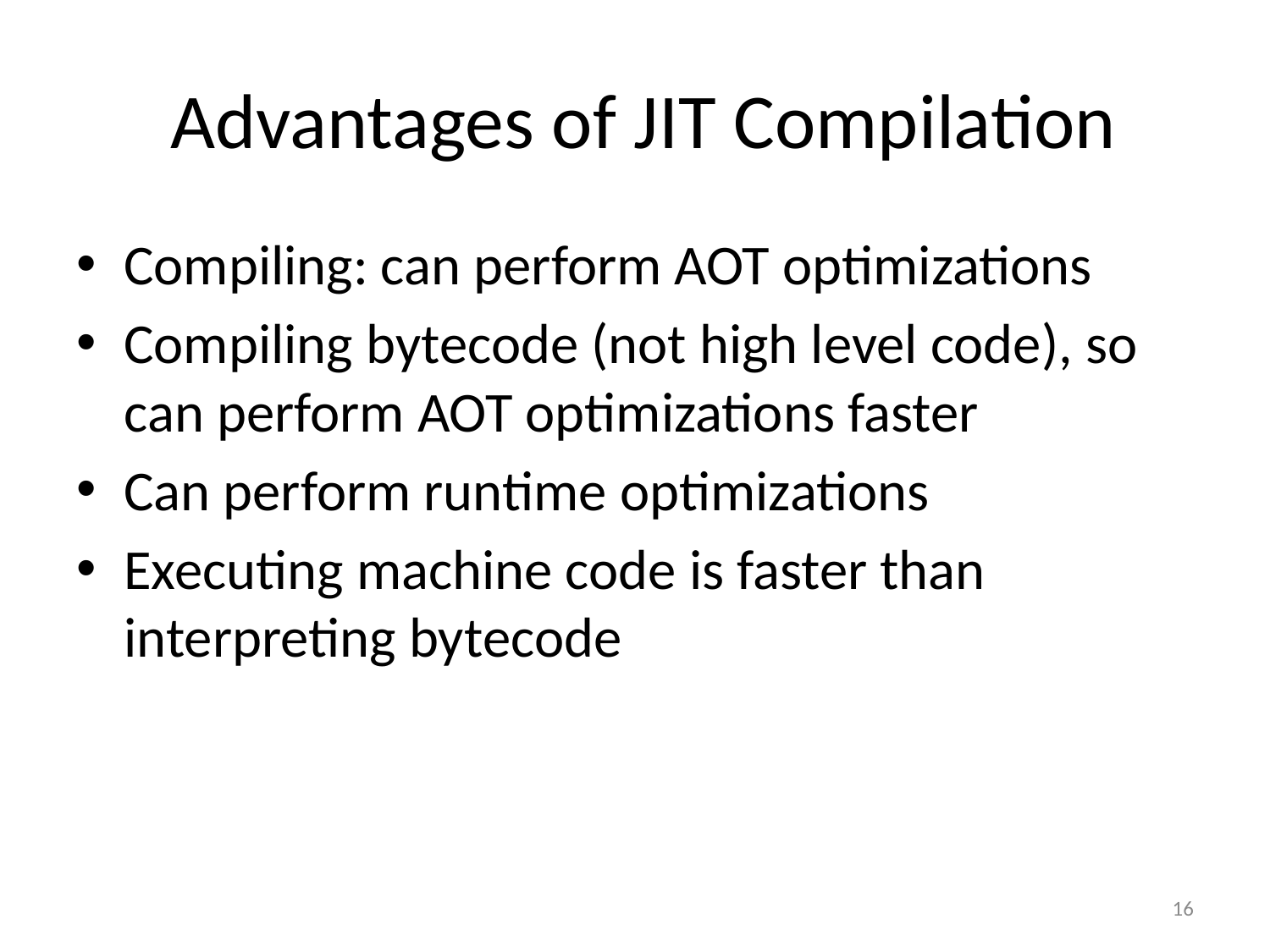

# Advantages of JIT Compilation
Compiling: can perform AOT optimizations
Compiling bytecode (not high level code), so can perform AOT optimizations faster
Can perform runtime optimizations
Executing machine code is faster than interpreting bytecode
16